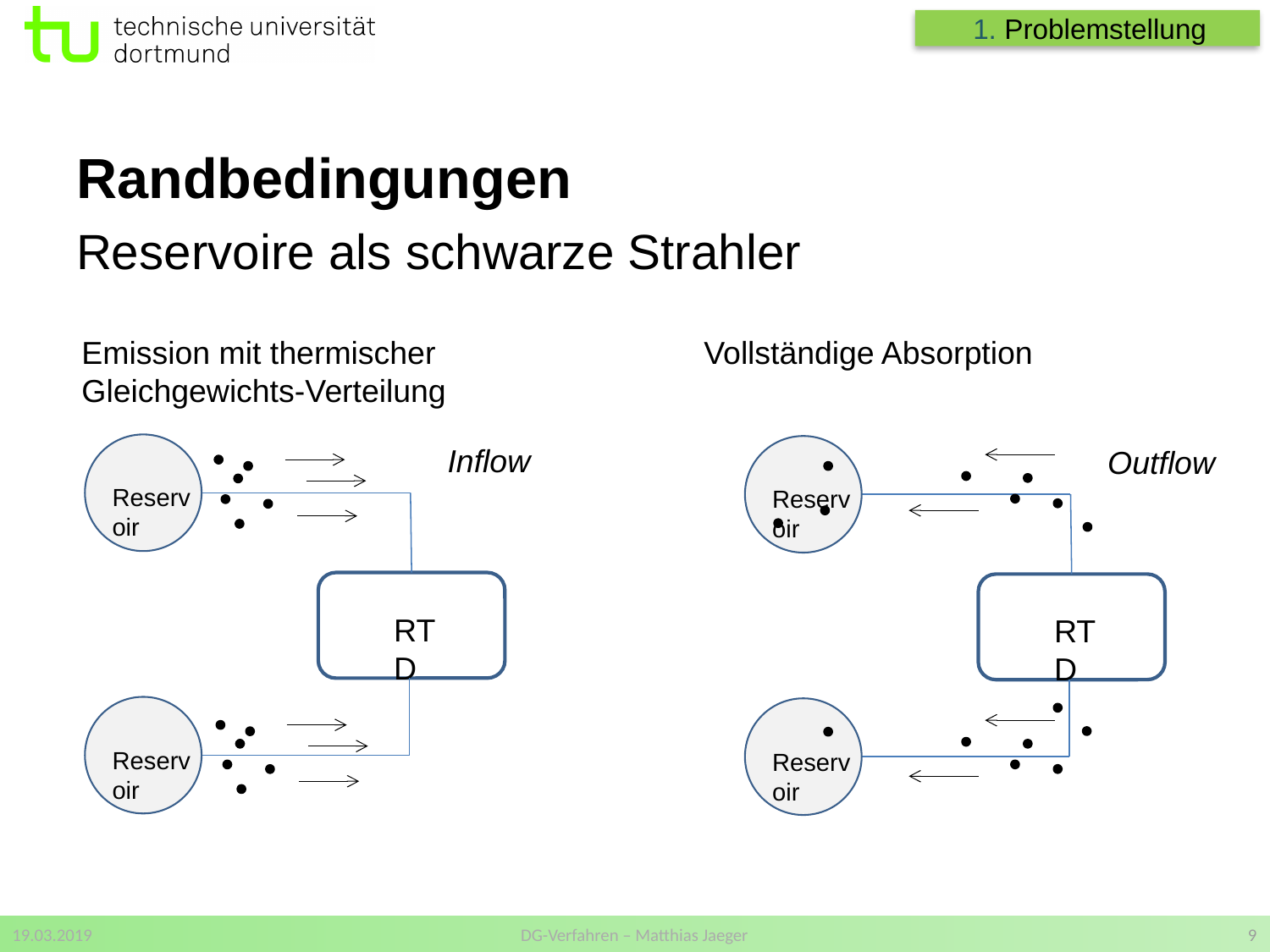

1. Problemstellung

Randbedingungen
Reservoire als schwarze Strahler
Emission mit thermischer
Gleichgewichts-Verteilung
Vollständige Absorption

Reservoir

RTD

Reservoir
Inflow

Reservoir

RTD

Reservoir
Outflow

19.03.2019
DG-Verfahren – Matthias Jaeger
9